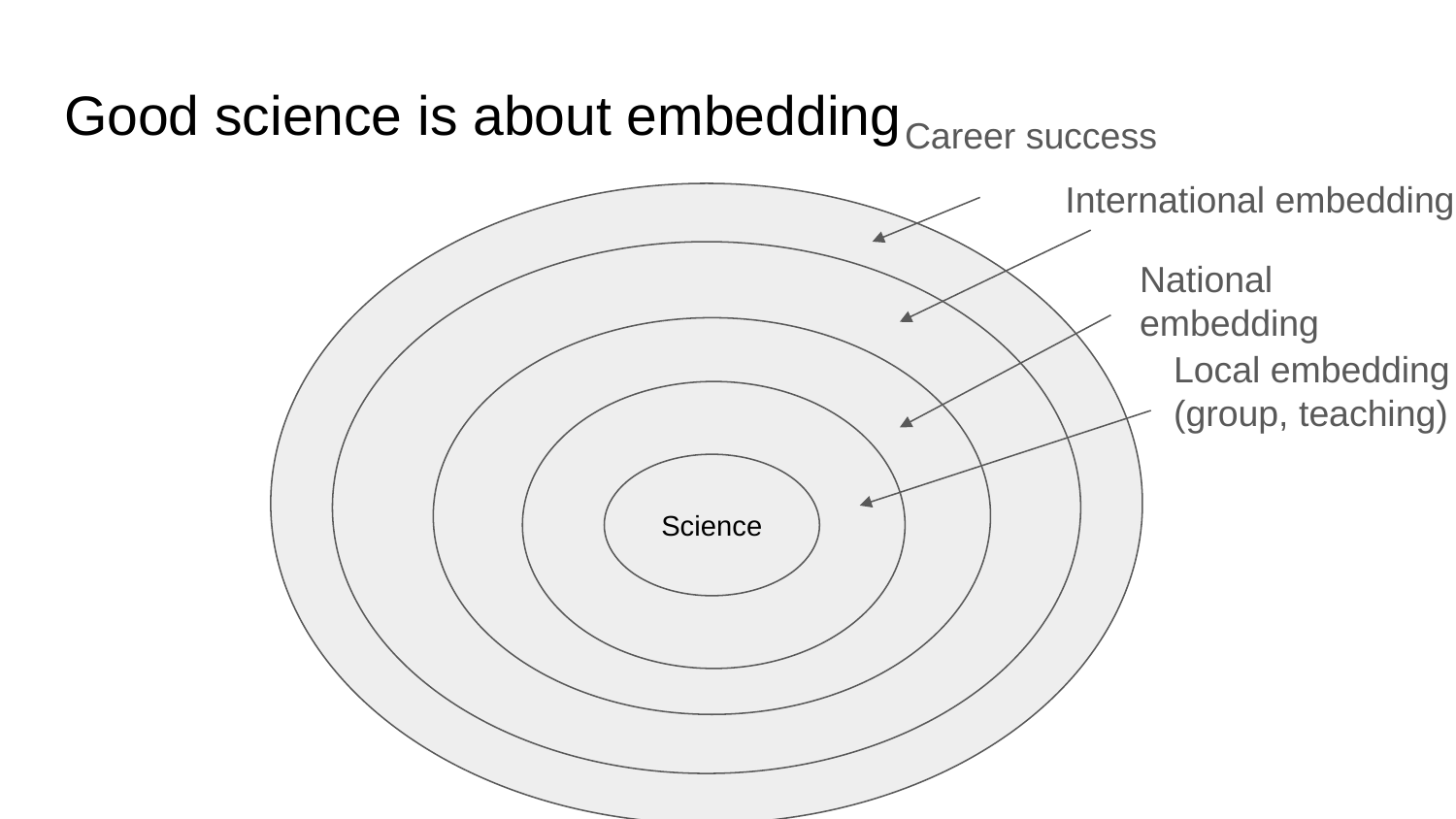

# Good science is about embedding
Career success
International embedding

National embedding

Local embedding (group, teaching)

Science